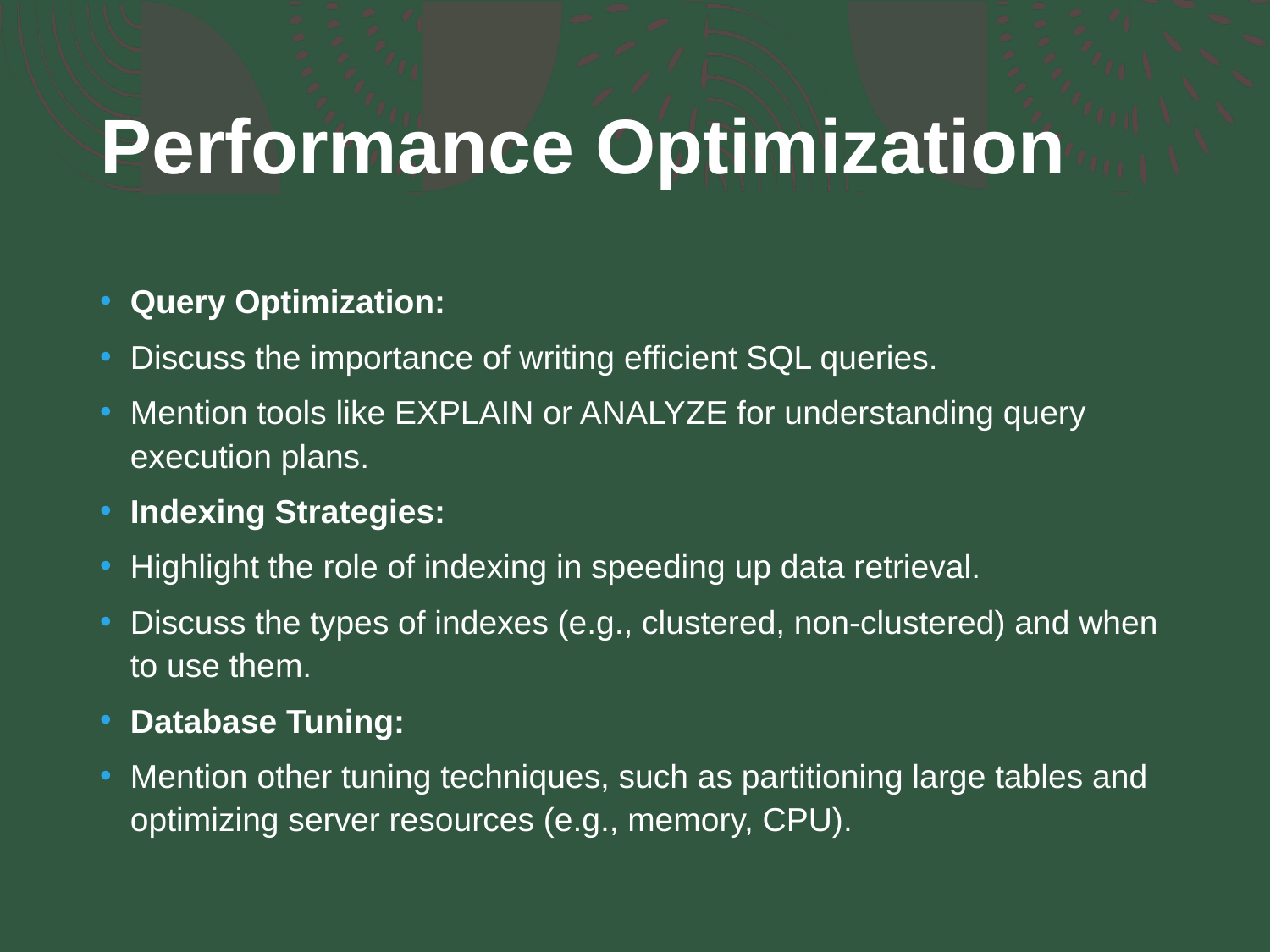

# Performance Optimization
Query Optimization:
Discuss the importance of writing efficient SQL queries.
Mention tools like EXPLAIN or ANALYZE for understanding query execution plans.
Indexing Strategies:
Highlight the role of indexing in speeding up data retrieval.
Discuss the types of indexes (e.g., clustered, non-clustered) and when to use them.
Database Tuning:
Mention other tuning techniques, such as partitioning large tables and optimizing server resources (e.g., memory, CPU).